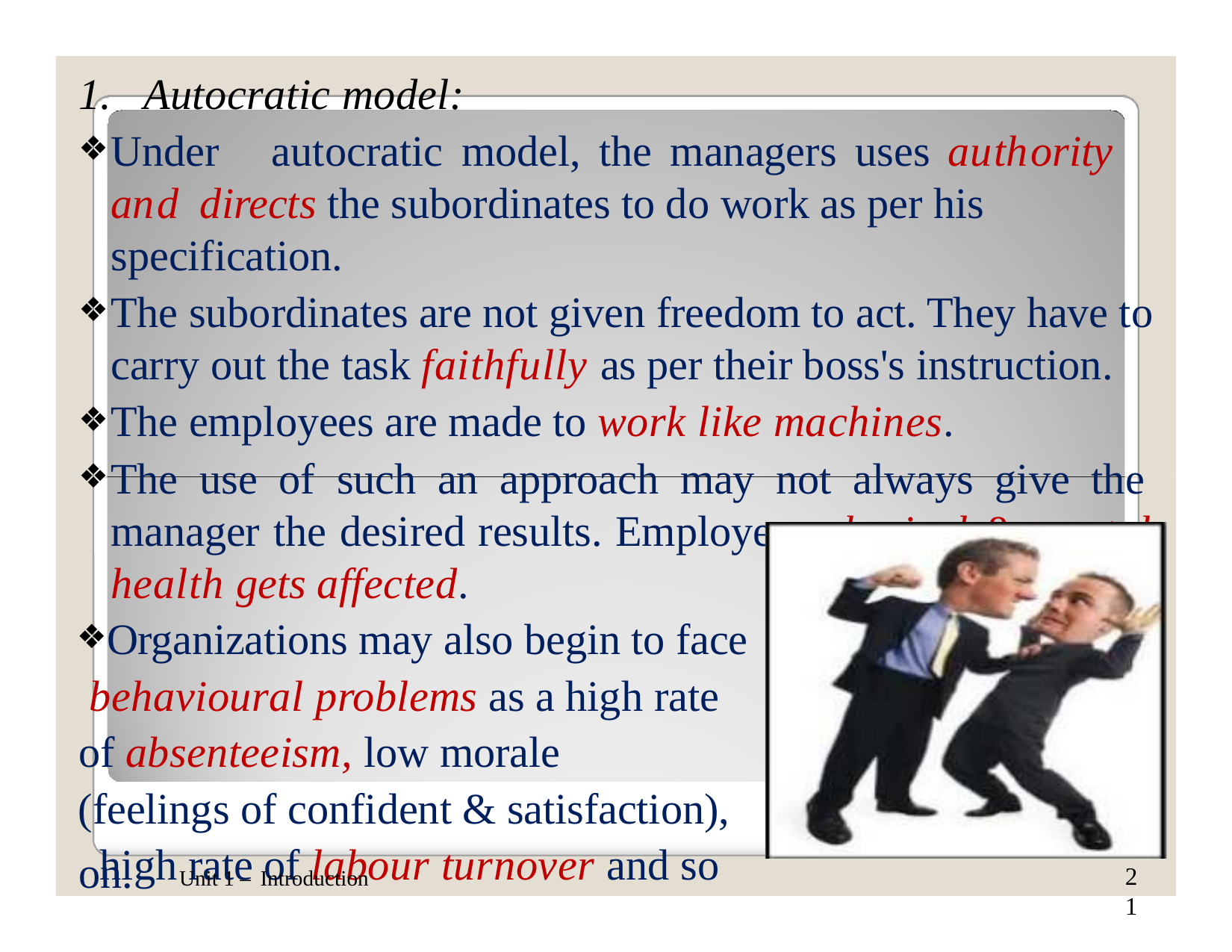

# 1.	Autocratic model:

Under	autocratic	model,	the	managers	uses	authority	and  directs the subordinates to do work as per his specification.
The subordinates are not given freedom to act. They have to  carry out the task faithfully as per their boss's instruction.
The employees are made to work like machines.
The use of such an approach may not always give the  manager the desired results. Employees physical & mental  health gets affected.
Organizations may also begin to face  behavioural problems as a high rate  of absenteeism, low morale
(feelings of confident & satisfaction),  high rate of labour turnover and so

21
on.
2 1
Unit 1 – Introduction